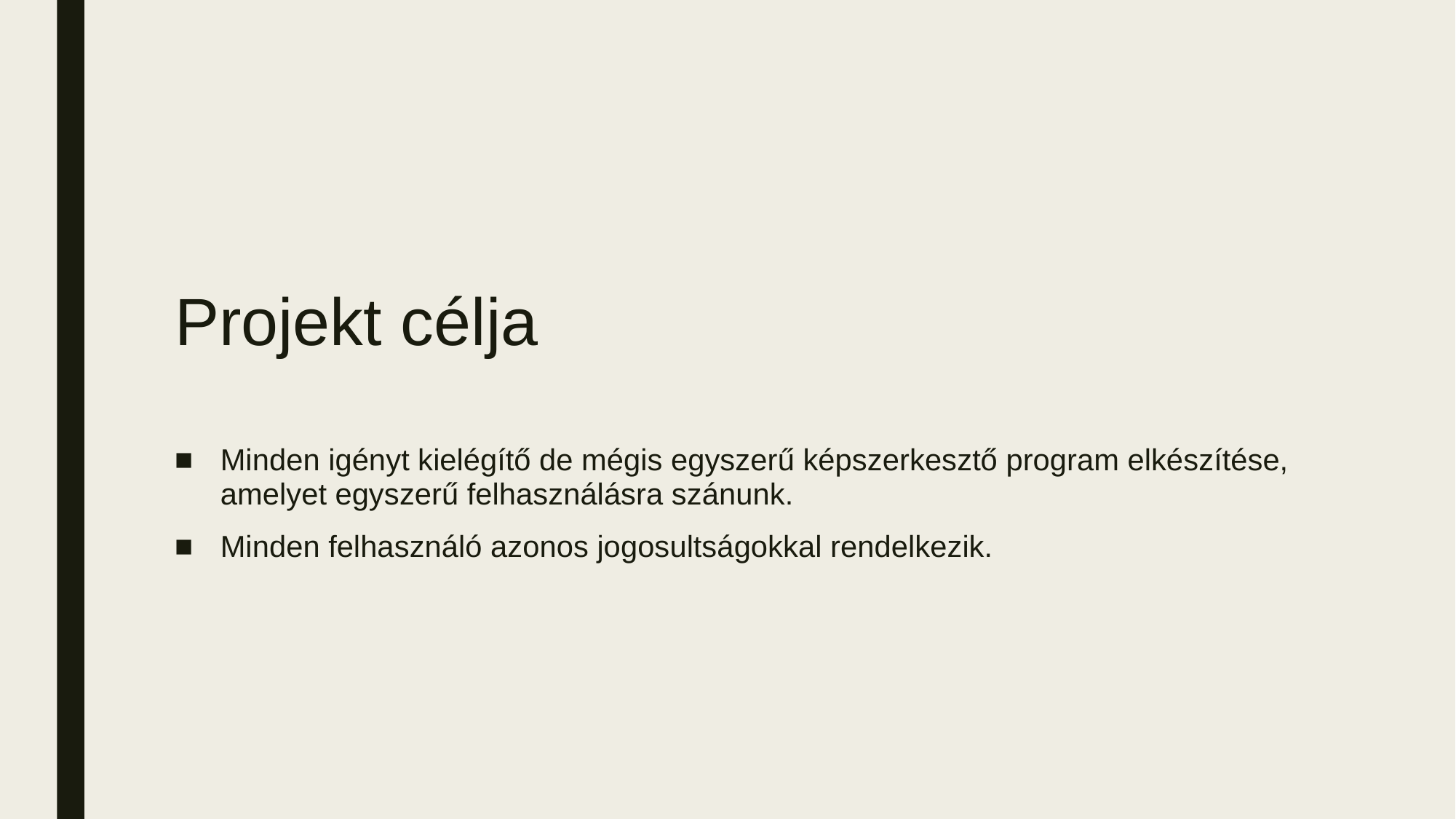

# Projekt célja
Minden igényt kielégítő de mégis egyszerű képszerkesztő program elkészítése, amelyet egyszerű felhasználásra szánunk.
Minden felhasználó azonos jogosultságokkal rendelkezik.